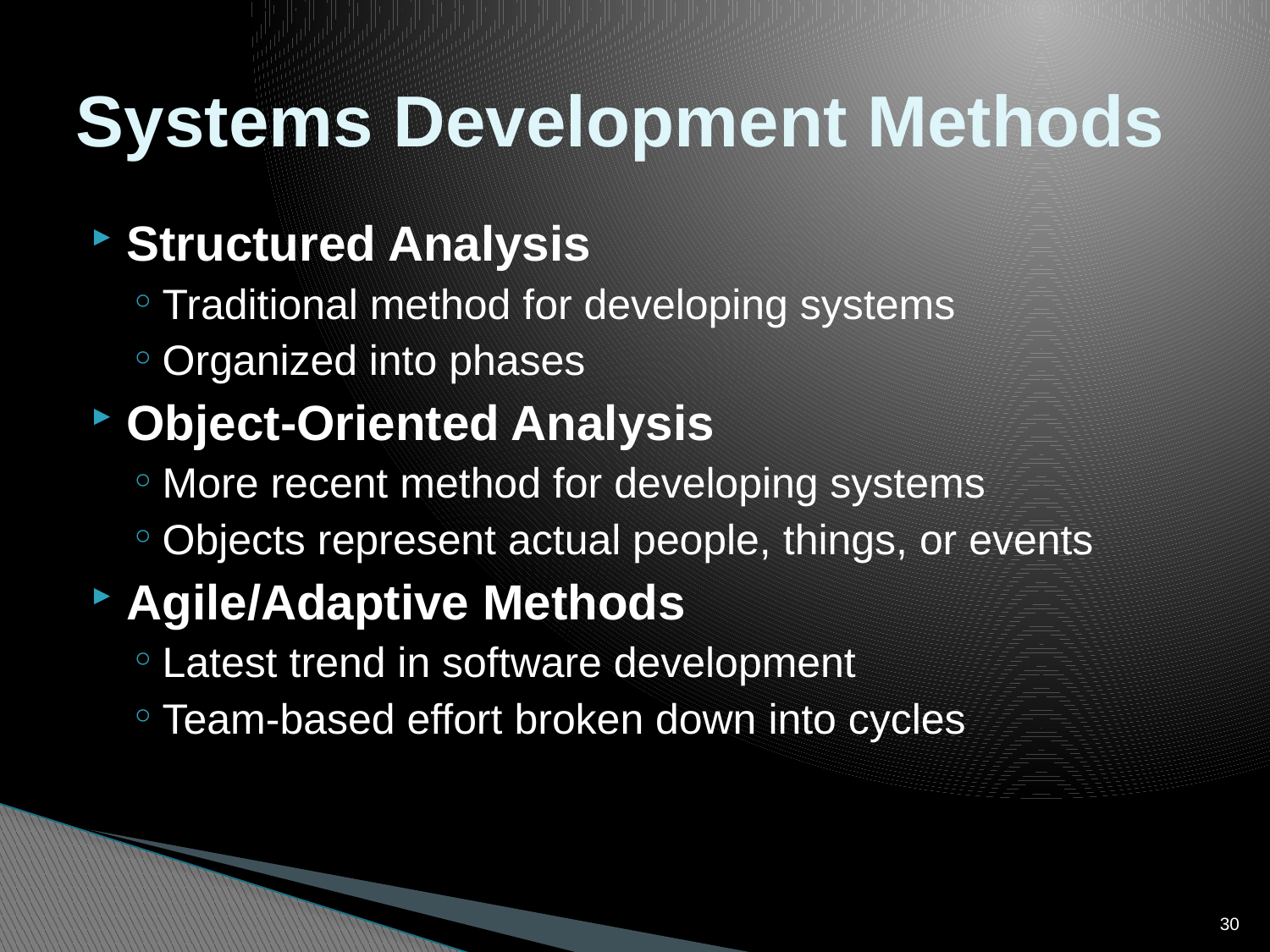

# Systems Development Methods
Structured Analysis
Traditional method for developing systems
Organized into phases
Object-Oriented Analysis
More recent method for developing systems
Objects represent actual people, things, or events
Agile/Adaptive Methods
Latest trend in software development
Team-based effort broken down into cycles

30